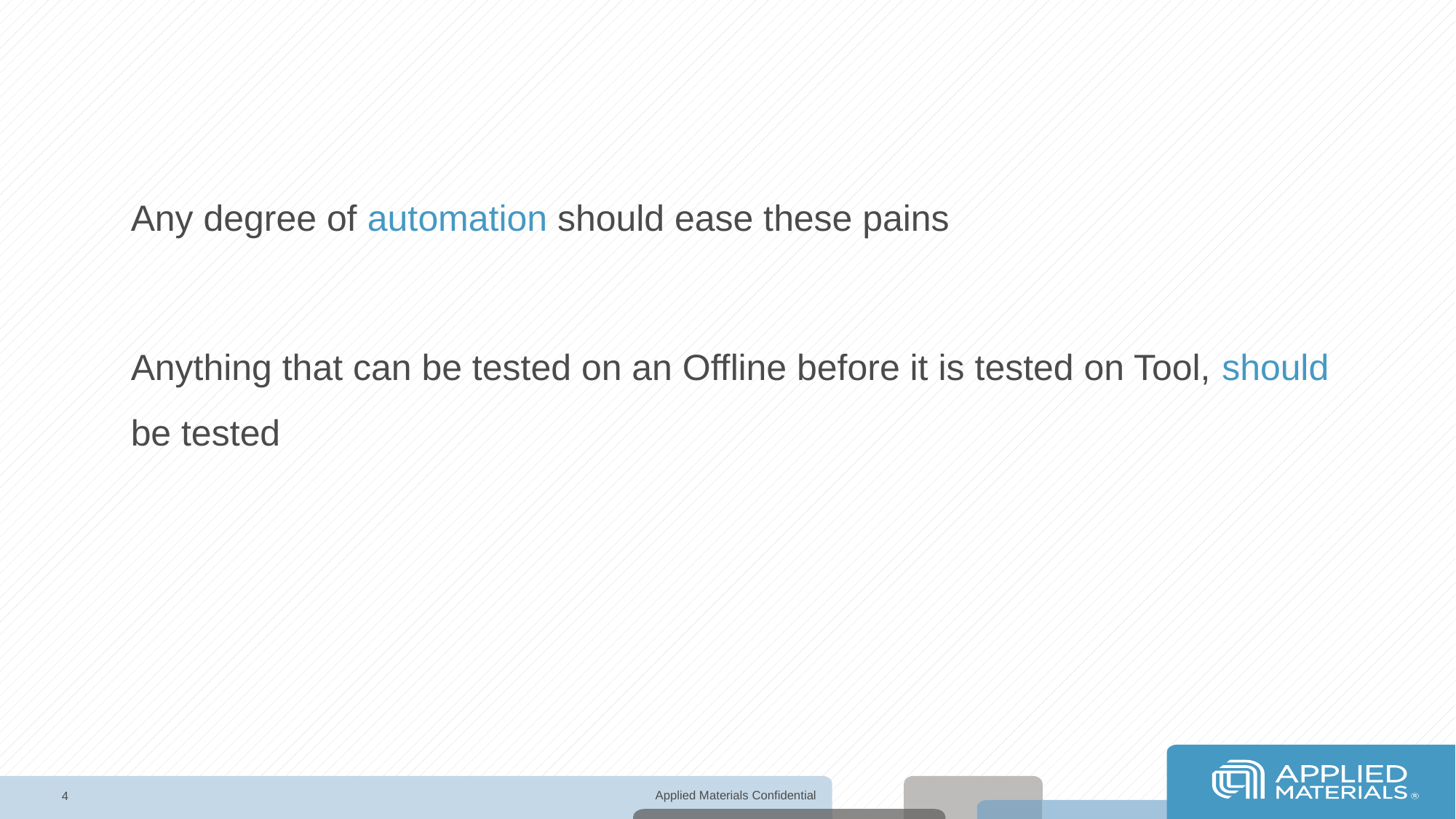

Any degree of automation should ease these pains

Anything that can be tested on an Offline before it is tested on Tool, should be tested

4